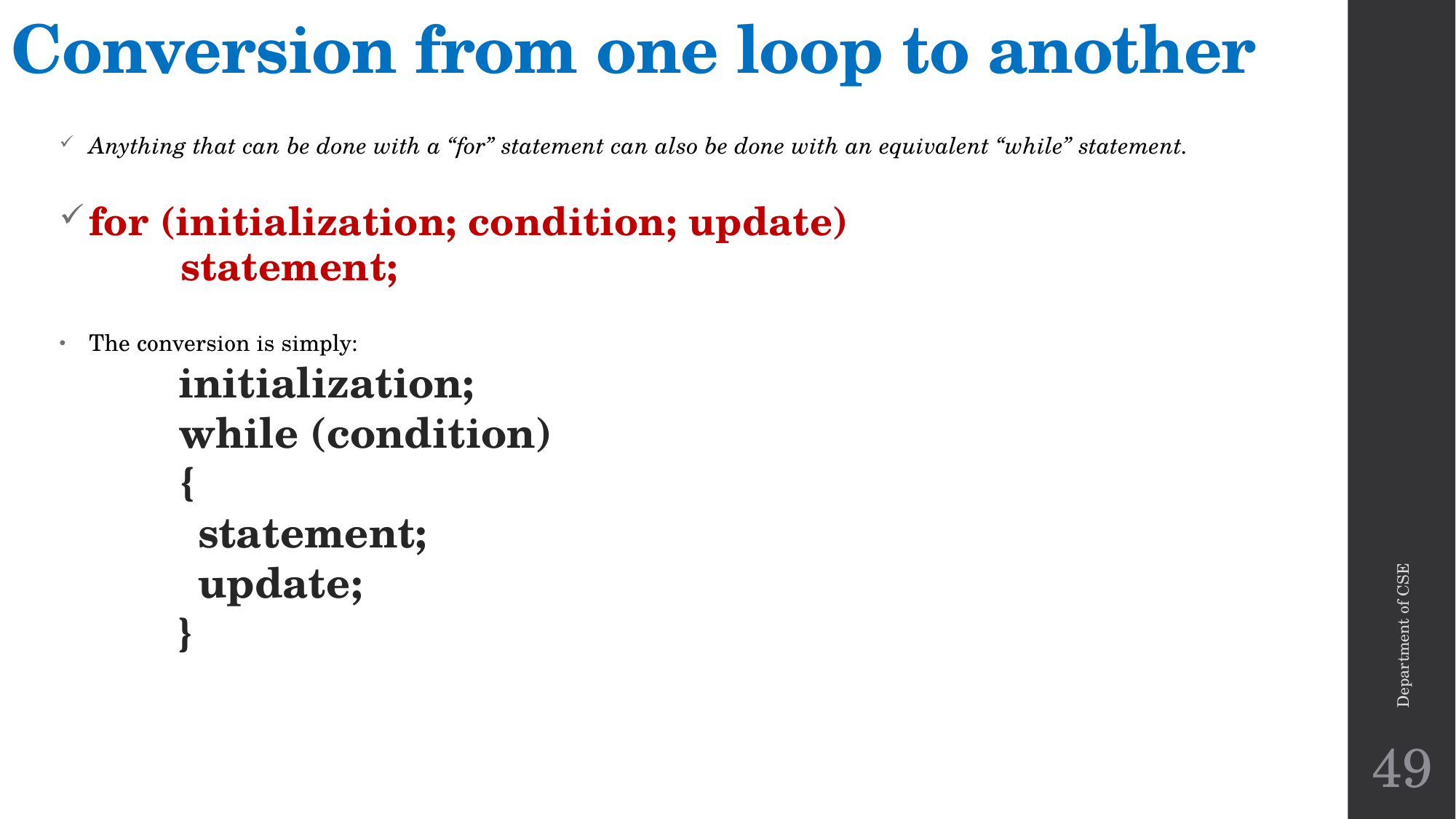

# Conversion from one loop to another
Department of CSE
Anything that can be done with a “for” statement can also be done with an equivalent “while” statement.

for (initialization; condition; update)
	statement;

The conversion is simply:
initialization;
while (condition)
{
	statement;
	update;
}

49